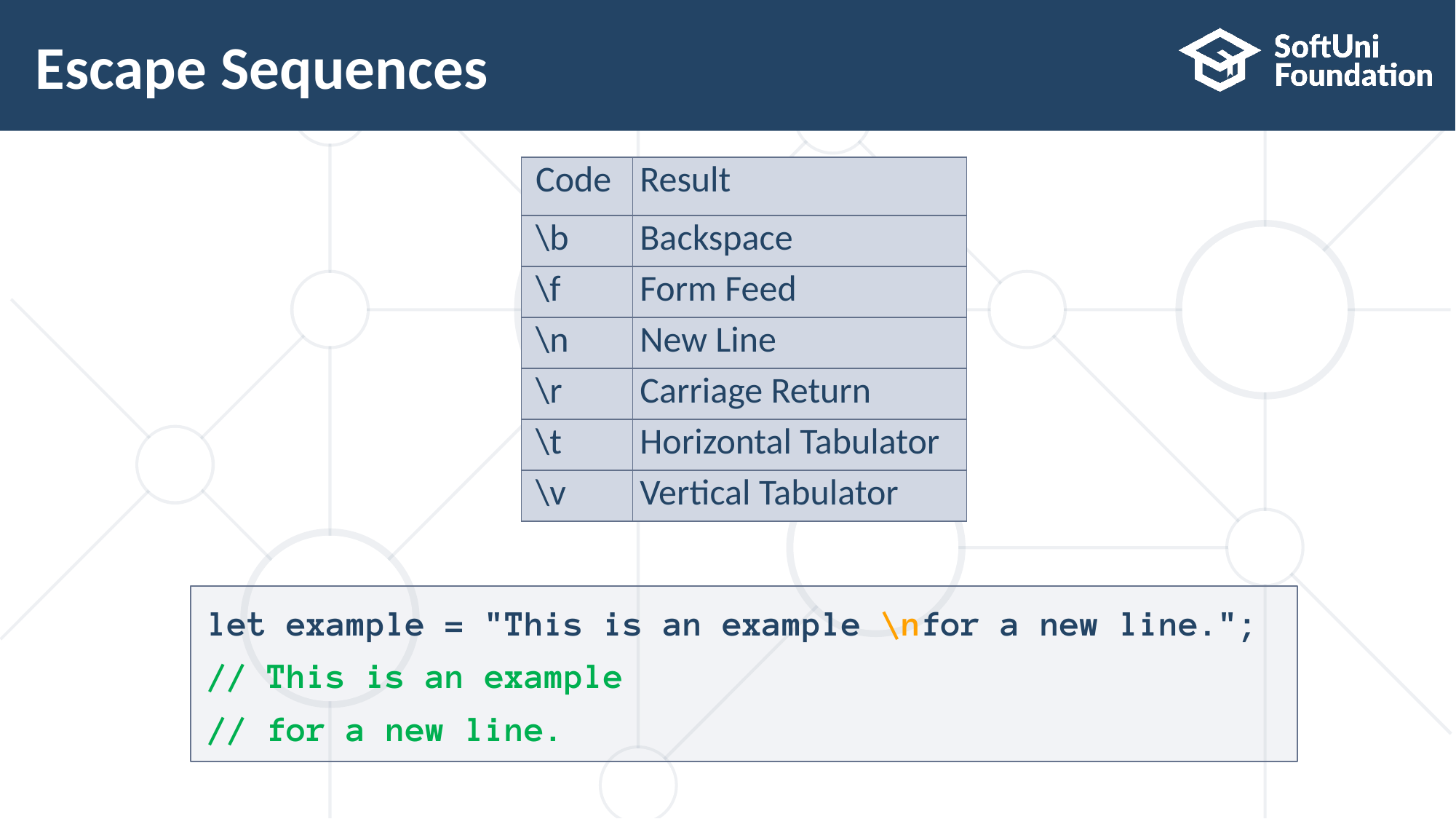

# Escape Sequences
| Code | Result |
| --- | --- |
| \b | Backspace |
| \f | Form Feed |
| \n | New Line |
| \r | Carriage Return |
| \t | Horizontal Tabulator |
| \v | Vertical Tabulator |
let example = "This is an example \nfor a new line.";
// This is an example
// for a new line.